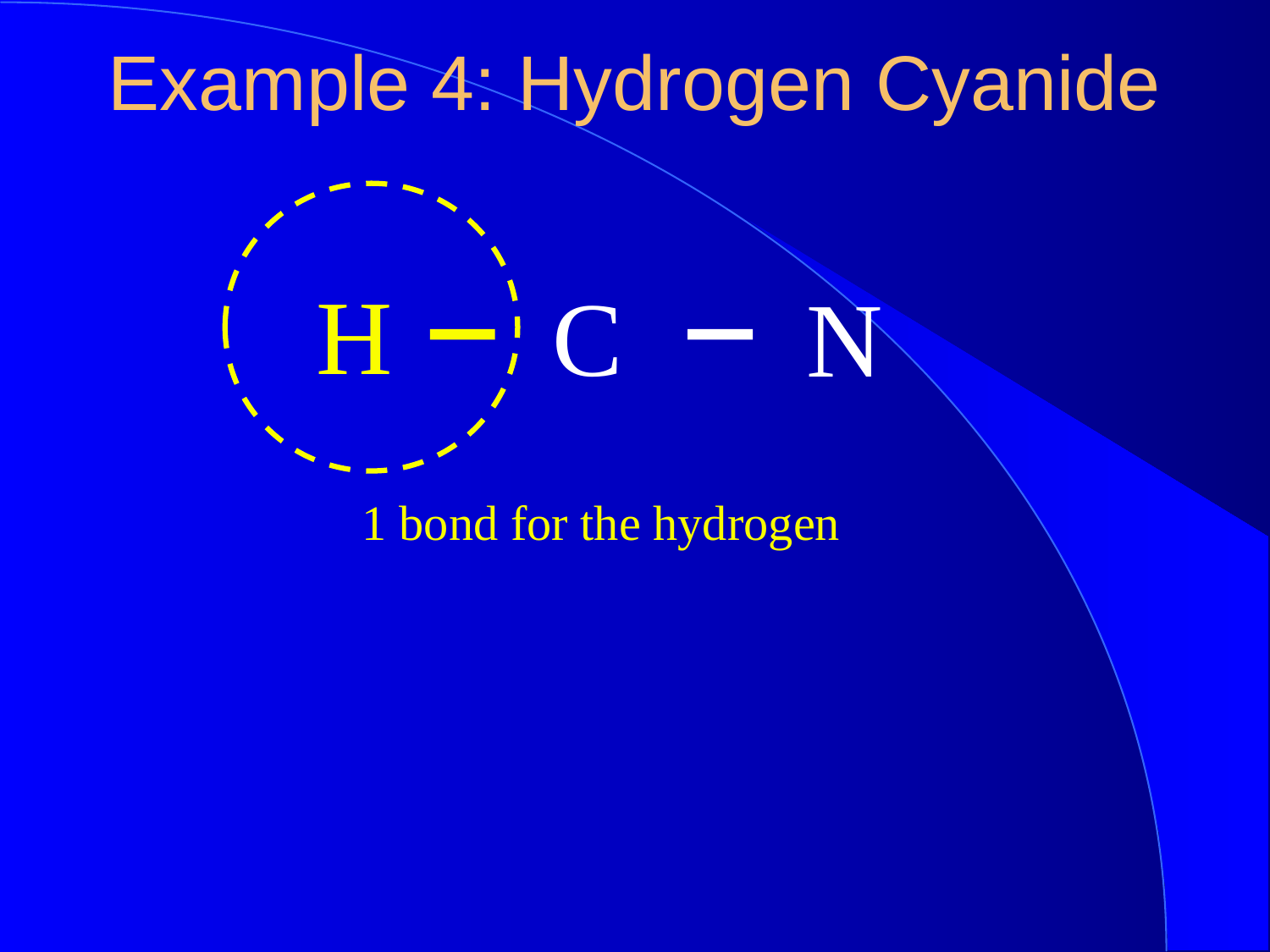

Example 4: Hydrogen Cyanide

H
C
N

1 bond for the hydrogen